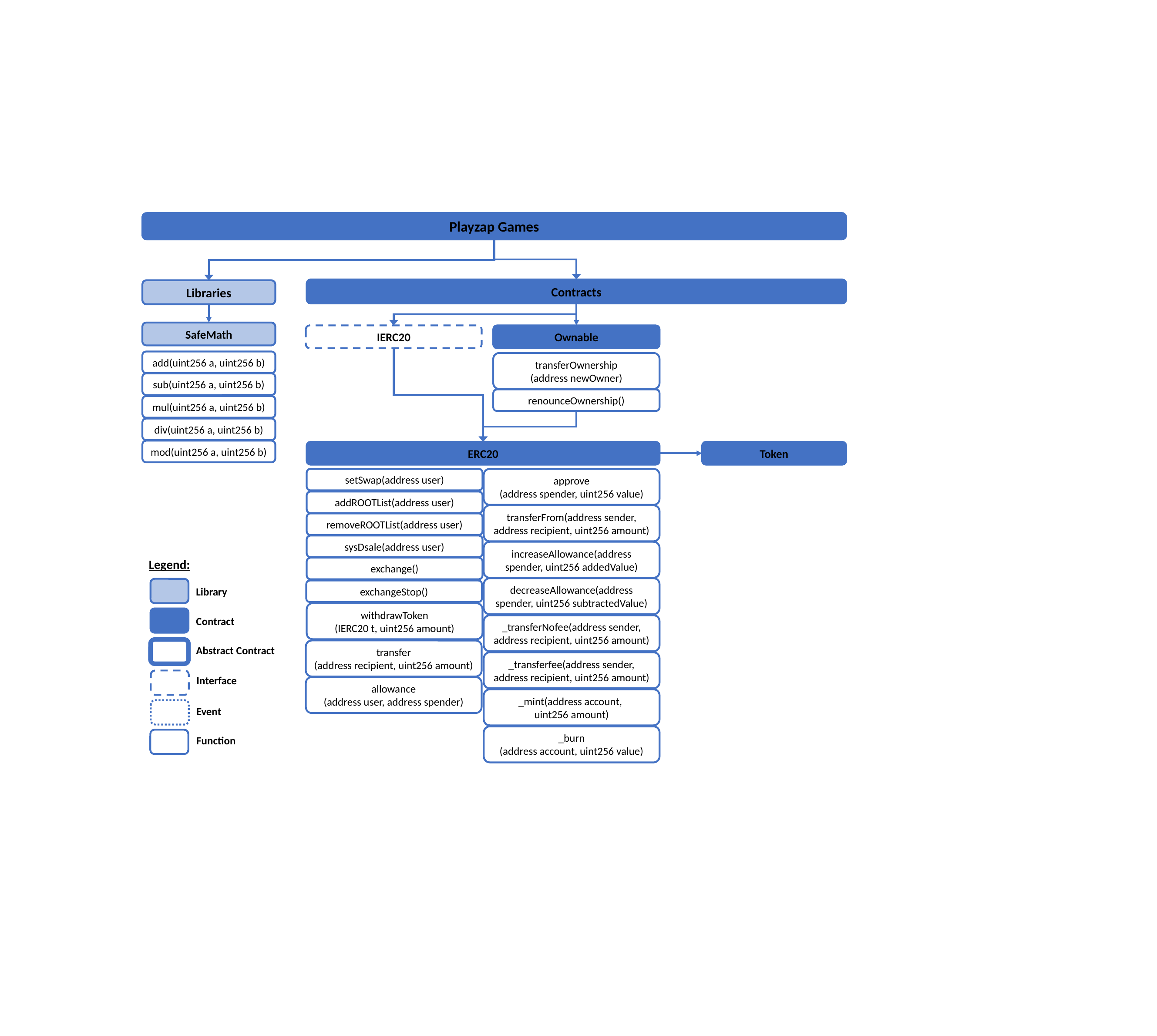

Playzap Games
Contracts
Libraries
SafeMath
IERC20
Ownable
add(uint256 a, uint256 b)
transferOwnership
(address newOwner)
sub(uint256 a, uint256 b)
renounceOwnership()
mul(uint256 a, uint256 b)
div(uint256 a, uint256 b)
mod(uint256 a, uint256 b)
ERC20
Token
setSwap(address user)
approve
(address spender, uint256 value)
addROOTList(address user)
transferFrom(address sender, address recipient, uint256 amount)
removeROOTList(address user)
sysDsale(address user)
increaseAllowance(address spender, uint256 addedValue)
Legend:
exchange()
decreaseAllowance(address spender, uint256 subtractedValue)

exchangeStop()
Library
withdrawToken
(IERC20 t, uint256 amount)

Contract
_transferNofee(address sender, address recipient, uint256 amount)

Abstract Contract
transfer
(address recipient, uint256 amount)
_transferfee(address sender, address recipient, uint256 amount)

Interface
allowance
(address user, address spender)
_mint(address account,
uint256 amount)

Event
_burn
(address account, uint256 value)

Function